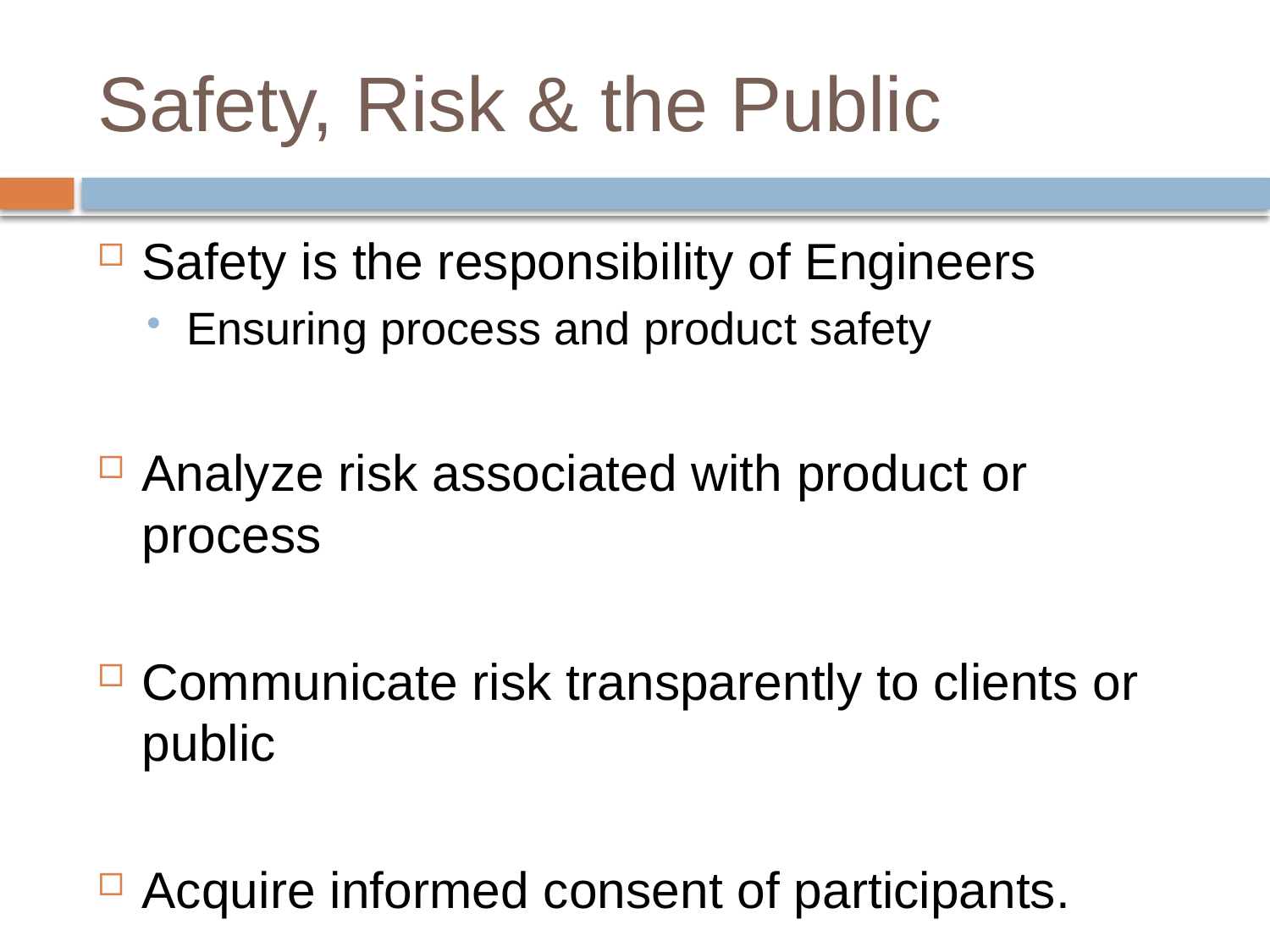

# Safety, Risk & the Public
Safety is the responsibility of Engineers
Ensuring process and product safety

Analyze risk associated with product or process

Communicate risk transparently to clients or public

Acquire informed consent of participants.